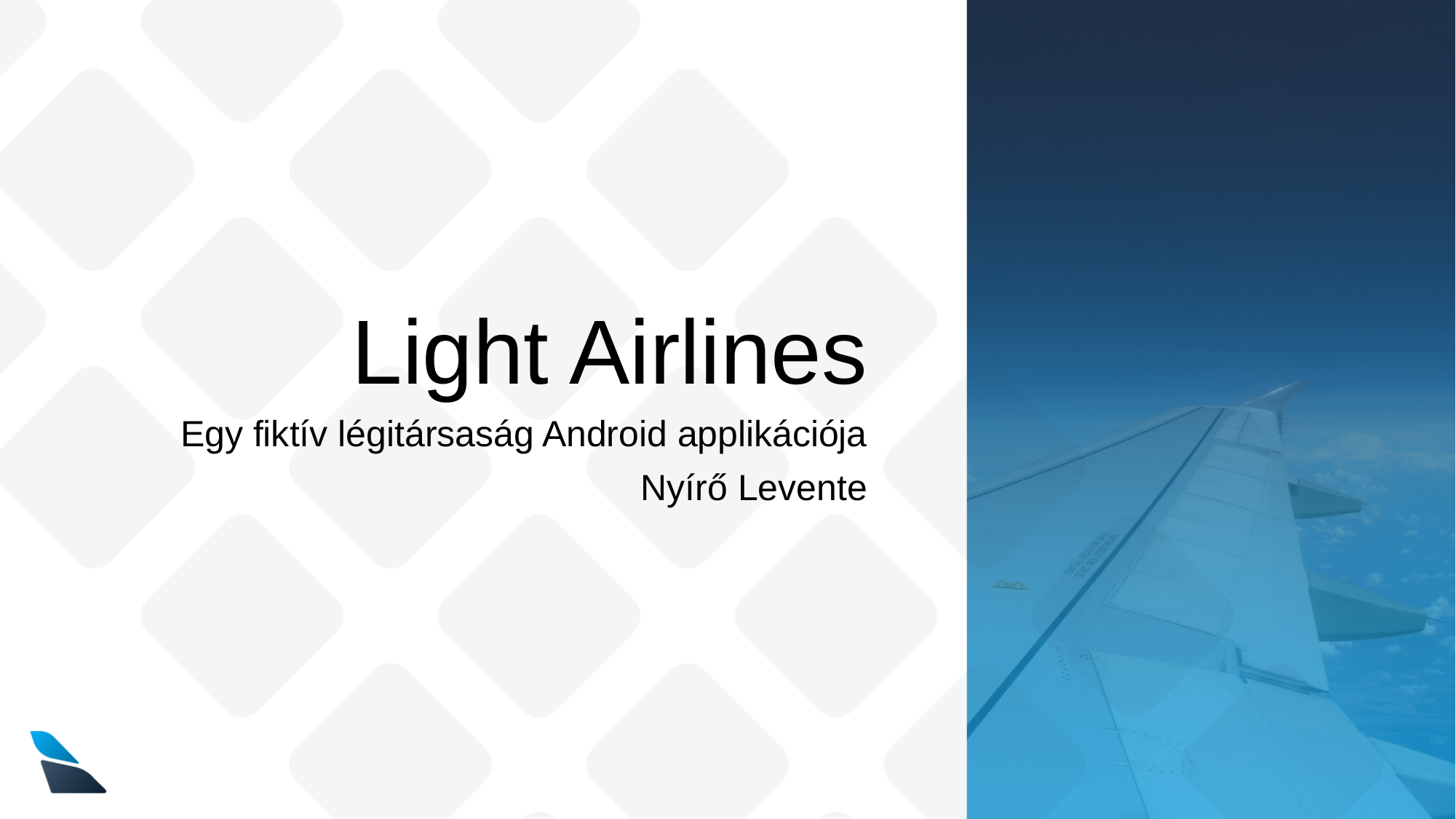

# Light Airlines
Egy fiktív légitársaság Android applikációja
Nyírő Levente